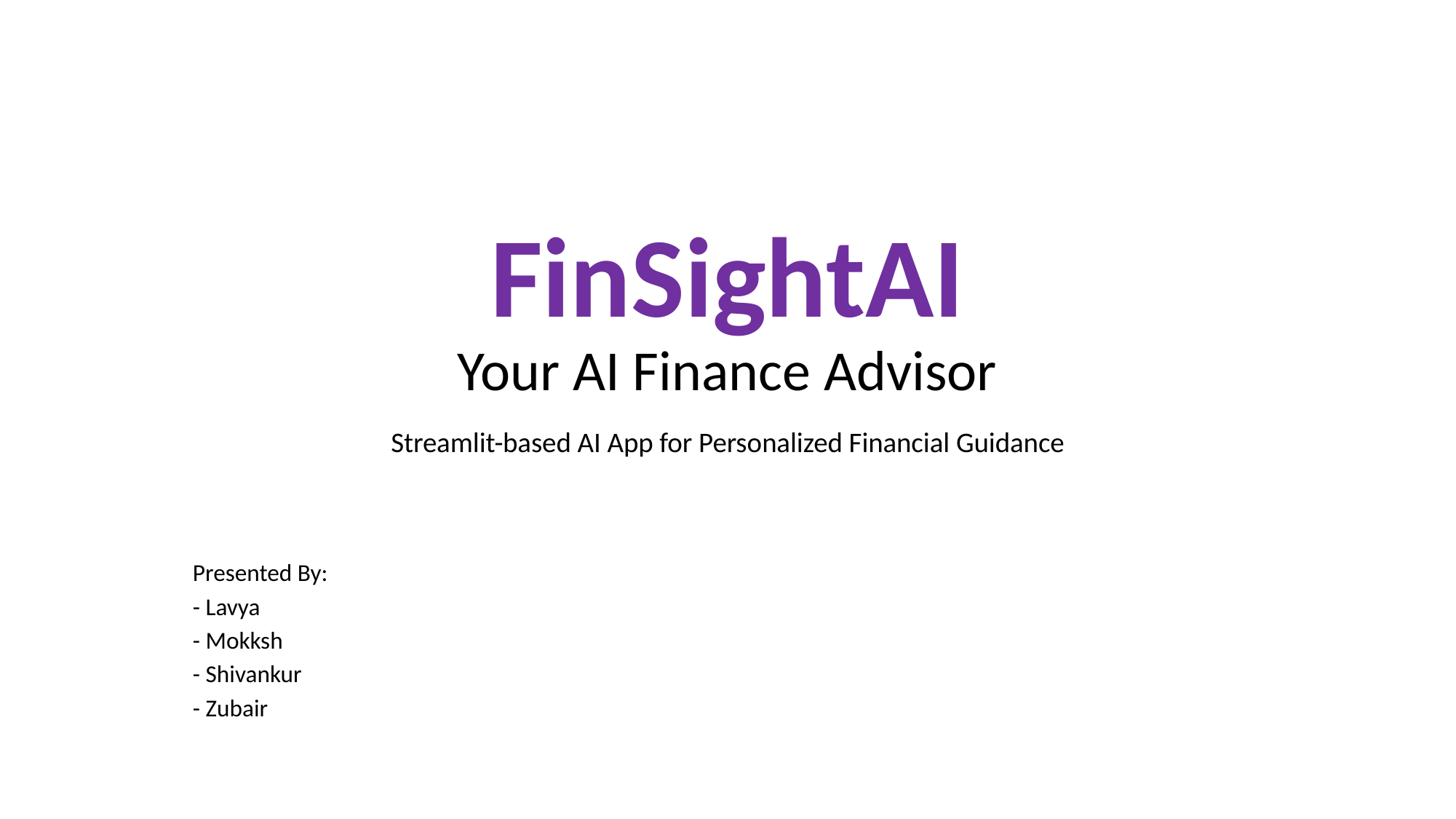

# FinSightAI Your AI Finance Advisor Streamlit-based AI App for Personalized Financial Guidance
Presented By:
- Lavya
- Mokksh
- Shivankur
- Zubair